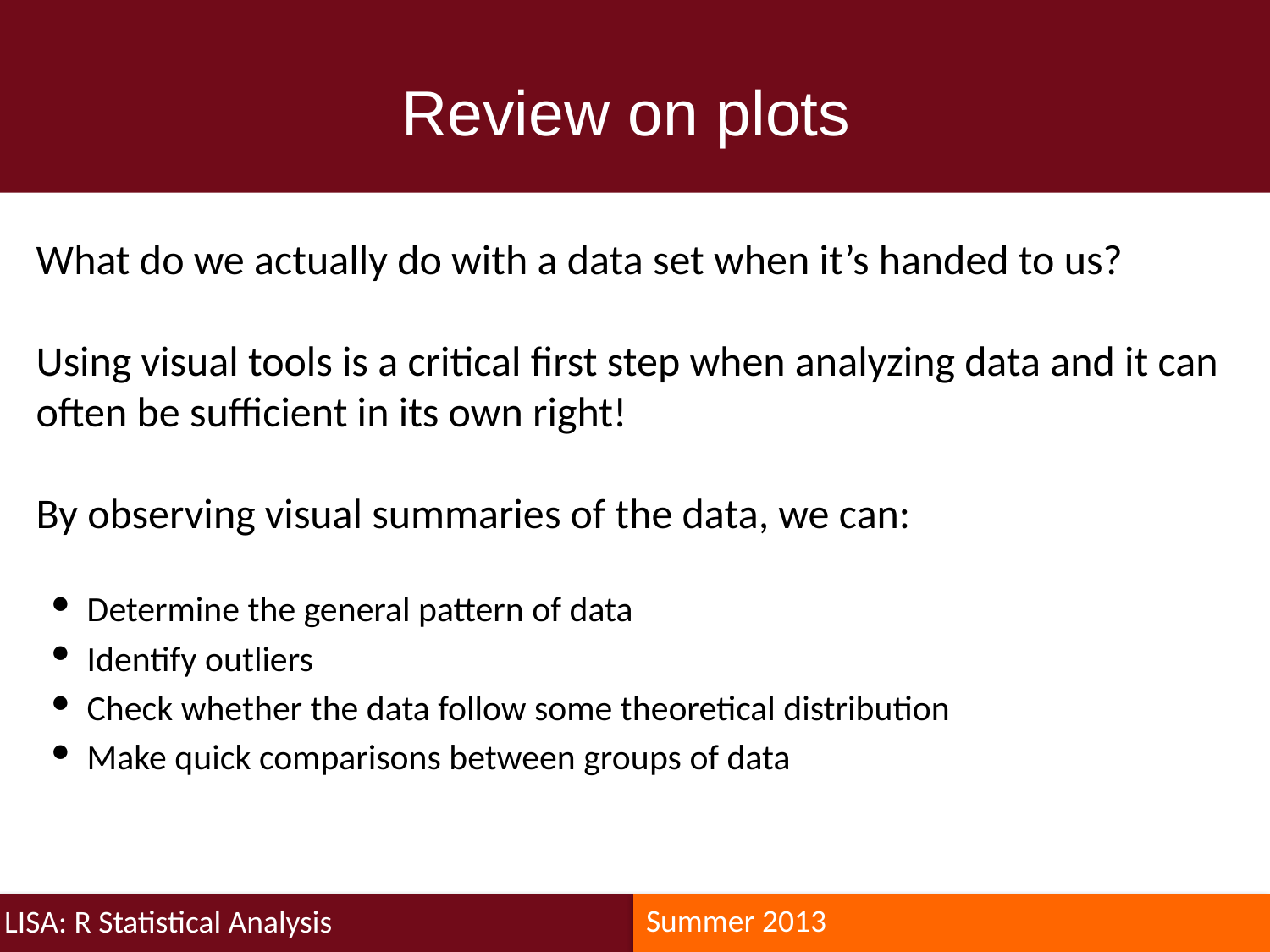

Review on plots

What do we actually do with a data set when it’s handed to us?

Using visual tools is a critical first step when analyzing data and it can often be sufficient in its own right!

By observing visual summaries of the data, we can:

Determine the general pattern of data
Identify outliers
Check whether the data follow some theoretical distribution
Make quick comparisons between groups of data

Summer 2013
LISA: R Statistical Analysis
LISA: R Basics
Summer 2013